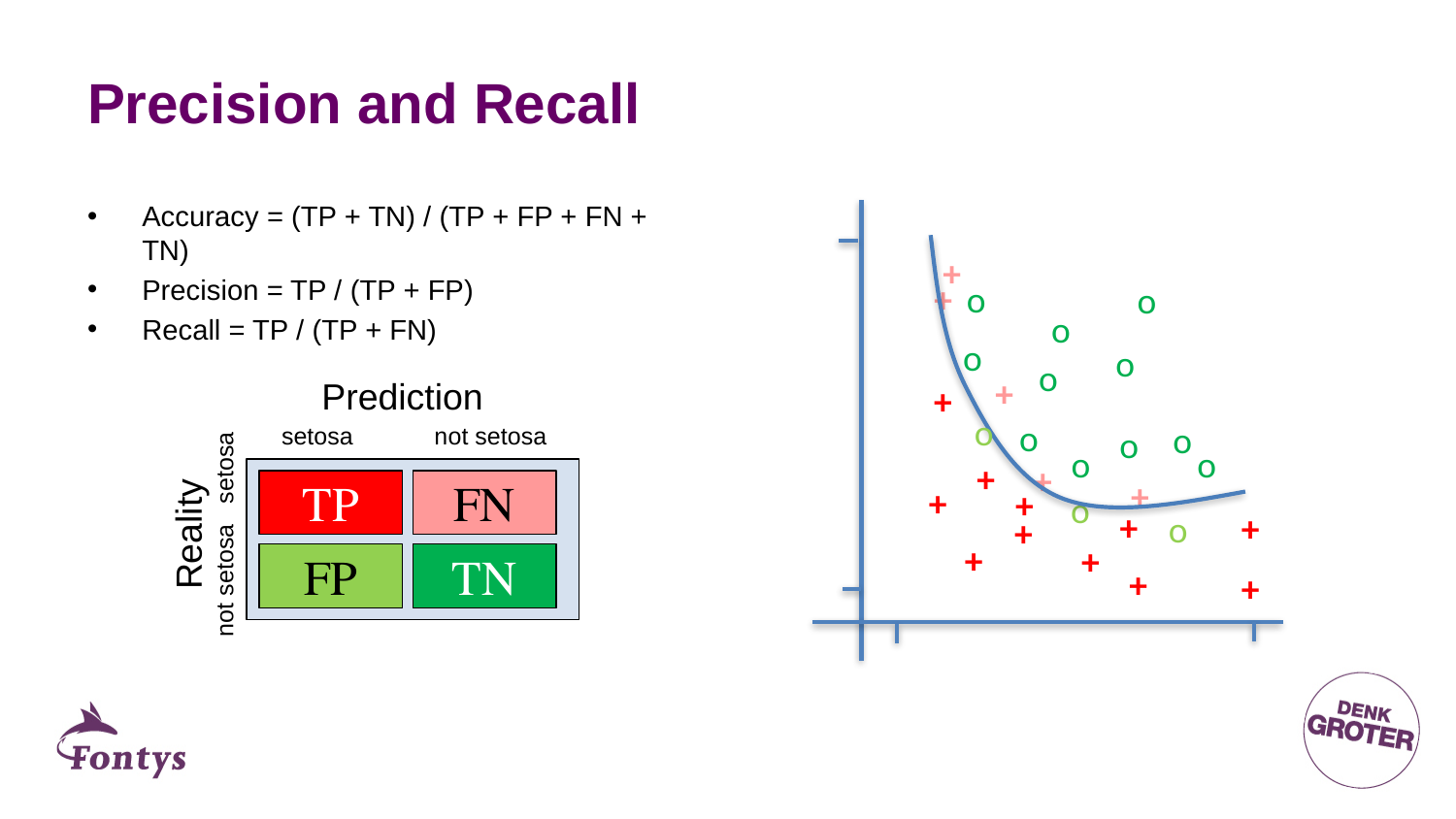

# Precision and Recall
Accuracy = (TP + TN) / (TP + FP + FN + TN)
Precision = TP / (TP + FP)
Recall = TP / (TP + FN)

+
+
o
o
o
o
o
o
+
Prediction
   setosa            not setosa
+
o
o
o
o
o
o
+
+

+
TP
FN
+
+
o
Reality
not setosa   setosa
+
+
o
+
+
+
FP
TN
+
+